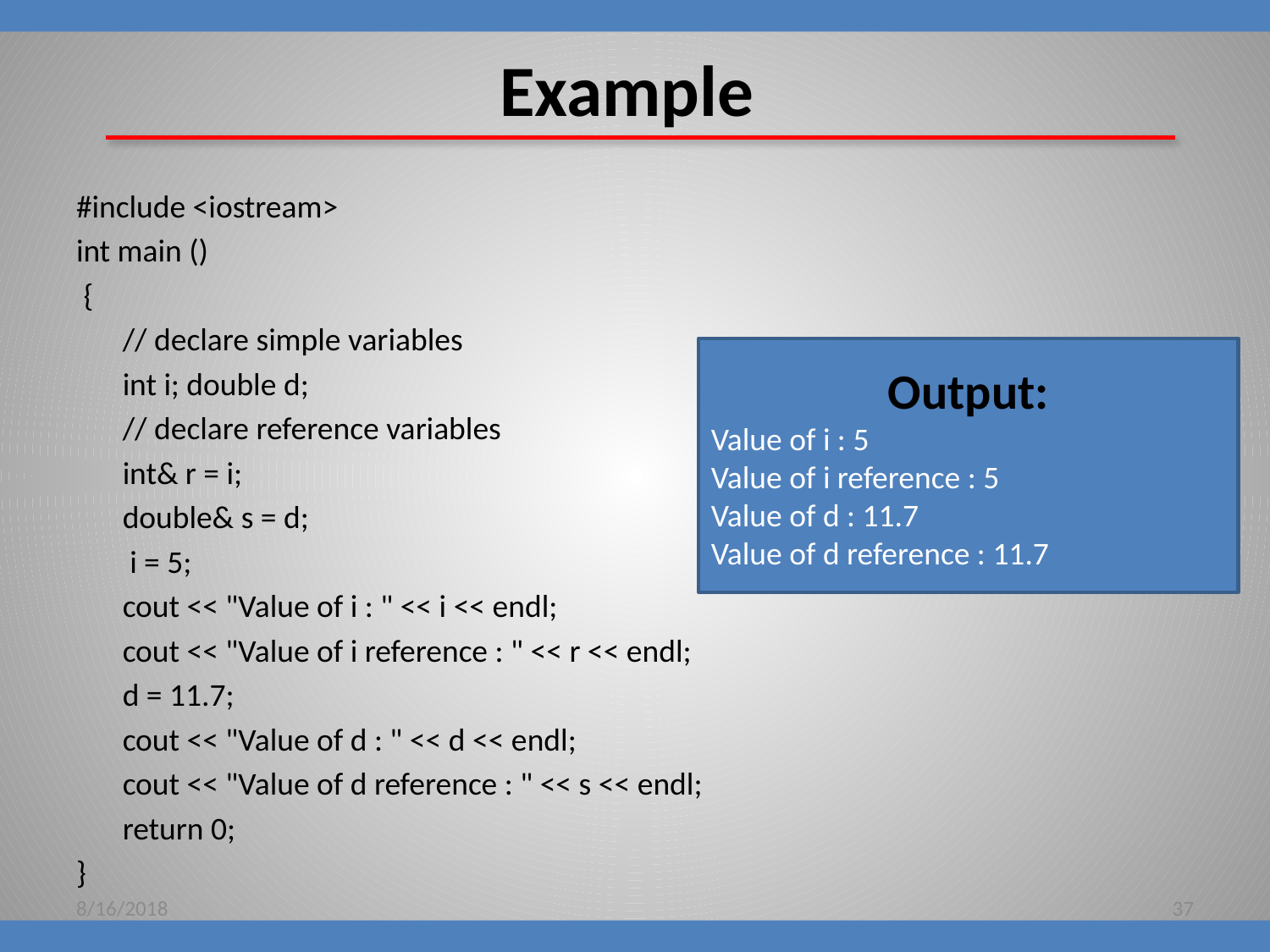

# Example
#include <iostream>
int main ()
 {
	// declare simple variables
	int i; double d;
	// declare reference variables
	int& r = i;
	double& s = d;
	 i = 5;
	cout << "Value of i : " << i << endl;
	cout << "Value of i reference : " << r << endl;
	d = 11.7;
	cout << "Value of d : " << d << endl;
	cout << "Value of d reference : " << s << endl;
	return 0;
}
Output:
Value of i : 5
Value of i reference : 5
Value of d : 11.7
Value of d reference : 11.7
8/16/2018
37